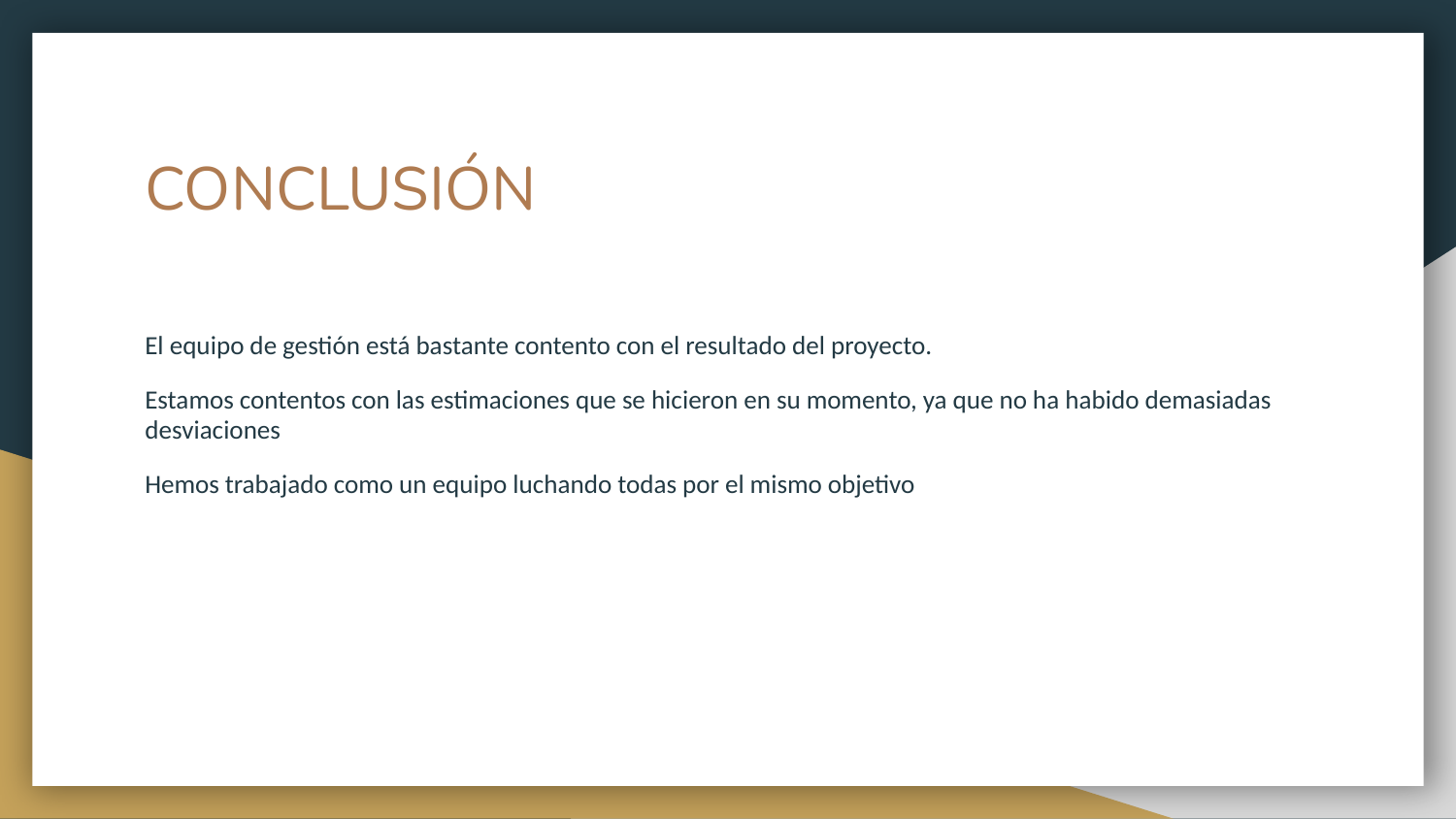

# CONCLUSIÓN
El equipo de gestión está bastante contento con el resultado del proyecto.
Estamos contentos con las estimaciones que se hicieron en su momento, ya que no ha habido demasiadas desviaciones
Hemos trabajado como un equipo luchando todas por el mismo objetivo